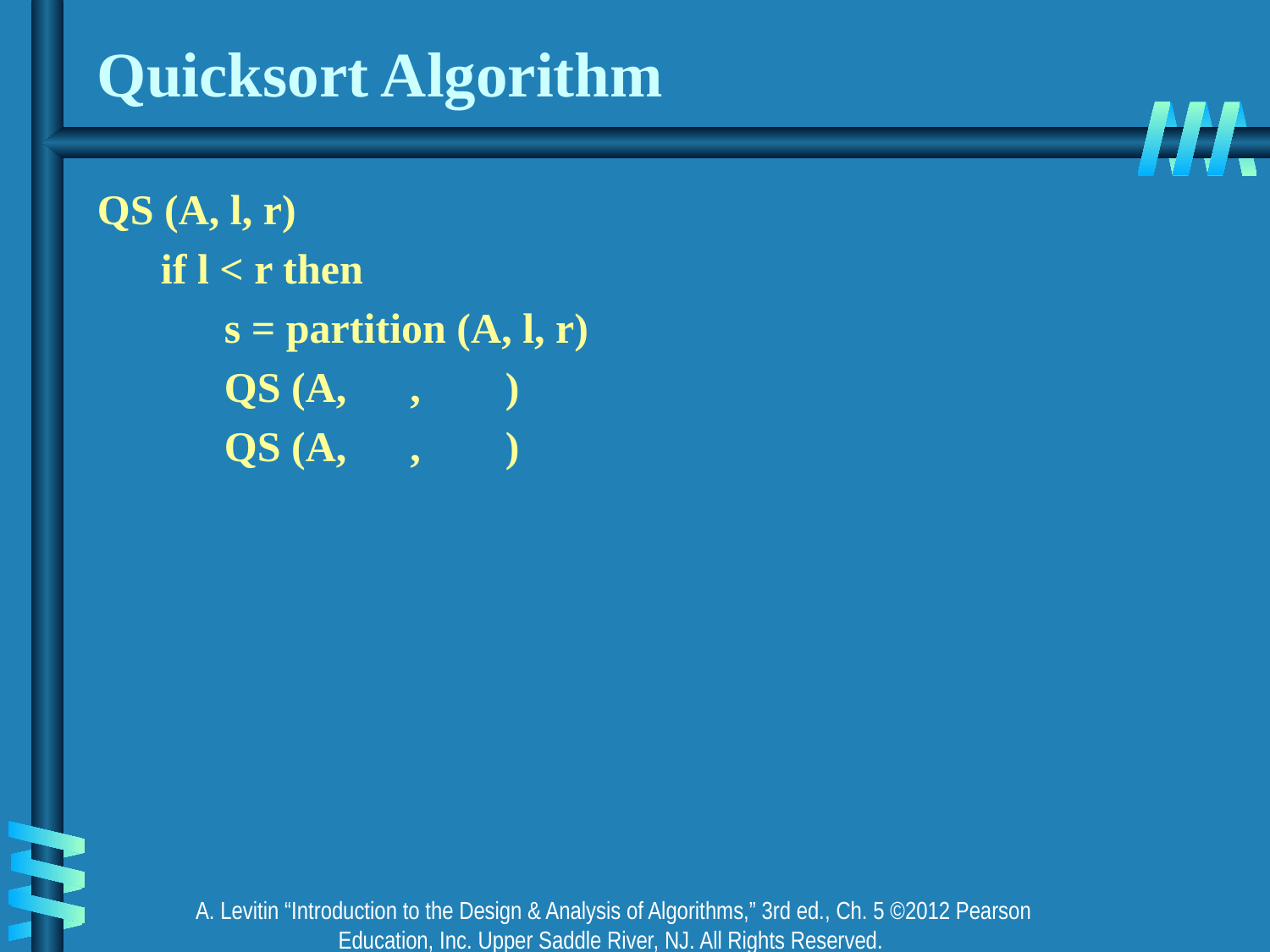

# Quicksort Algorithm
QS (A, l, r)
      if l < r then
	s = partition (A, l, r)
	QS (A,      ,        )
	QS (A,      ,        )

A. Levitin “Introduction to the Design & Analysis of Algorithms,” 3rd ed., Ch. 5 ©2012 Pearson Education, Inc. Upper Saddle River, NJ. All Rights Reserved.
15